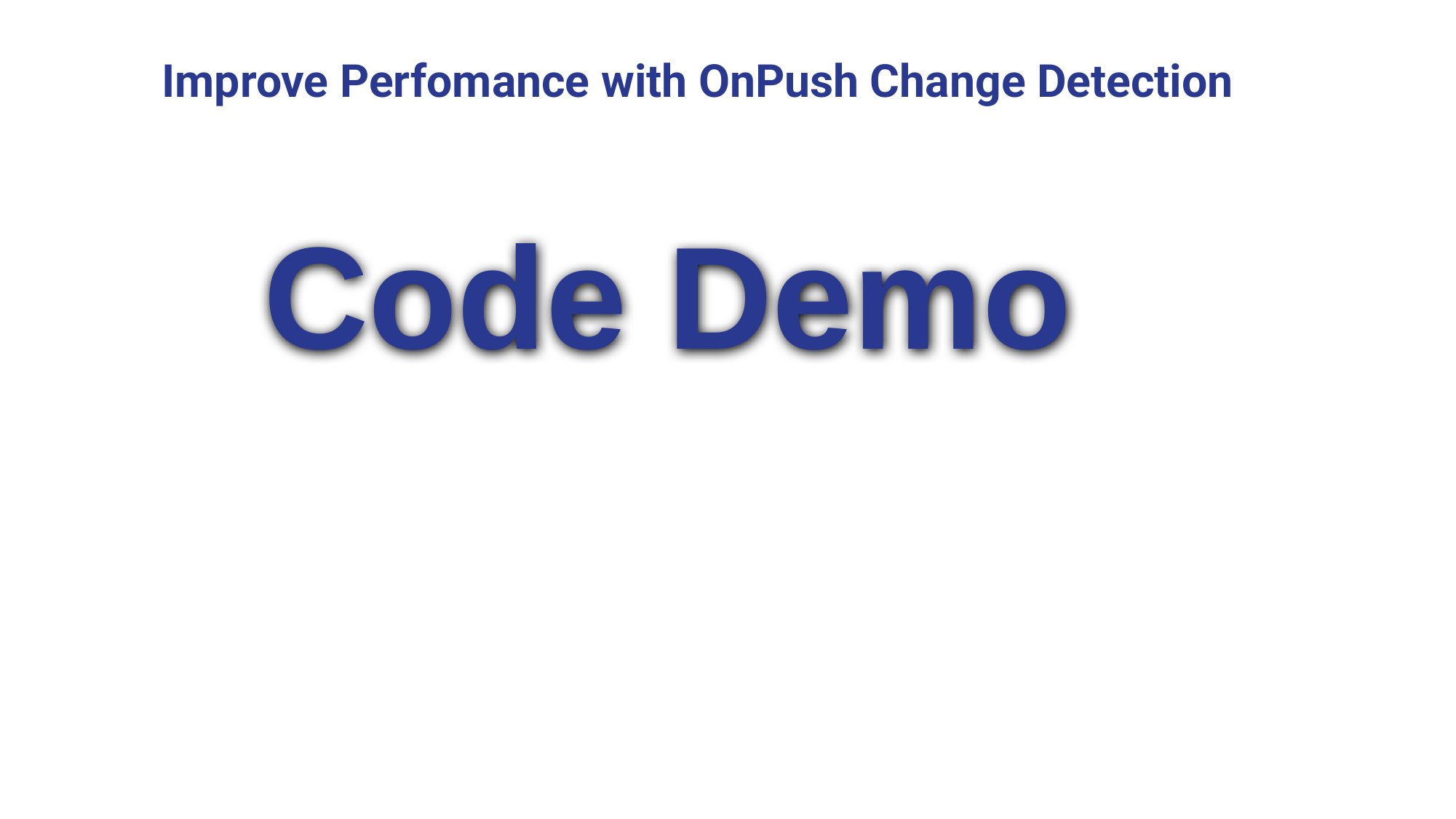

Improve Perfomance with OnPush Change Detection
Code Demo